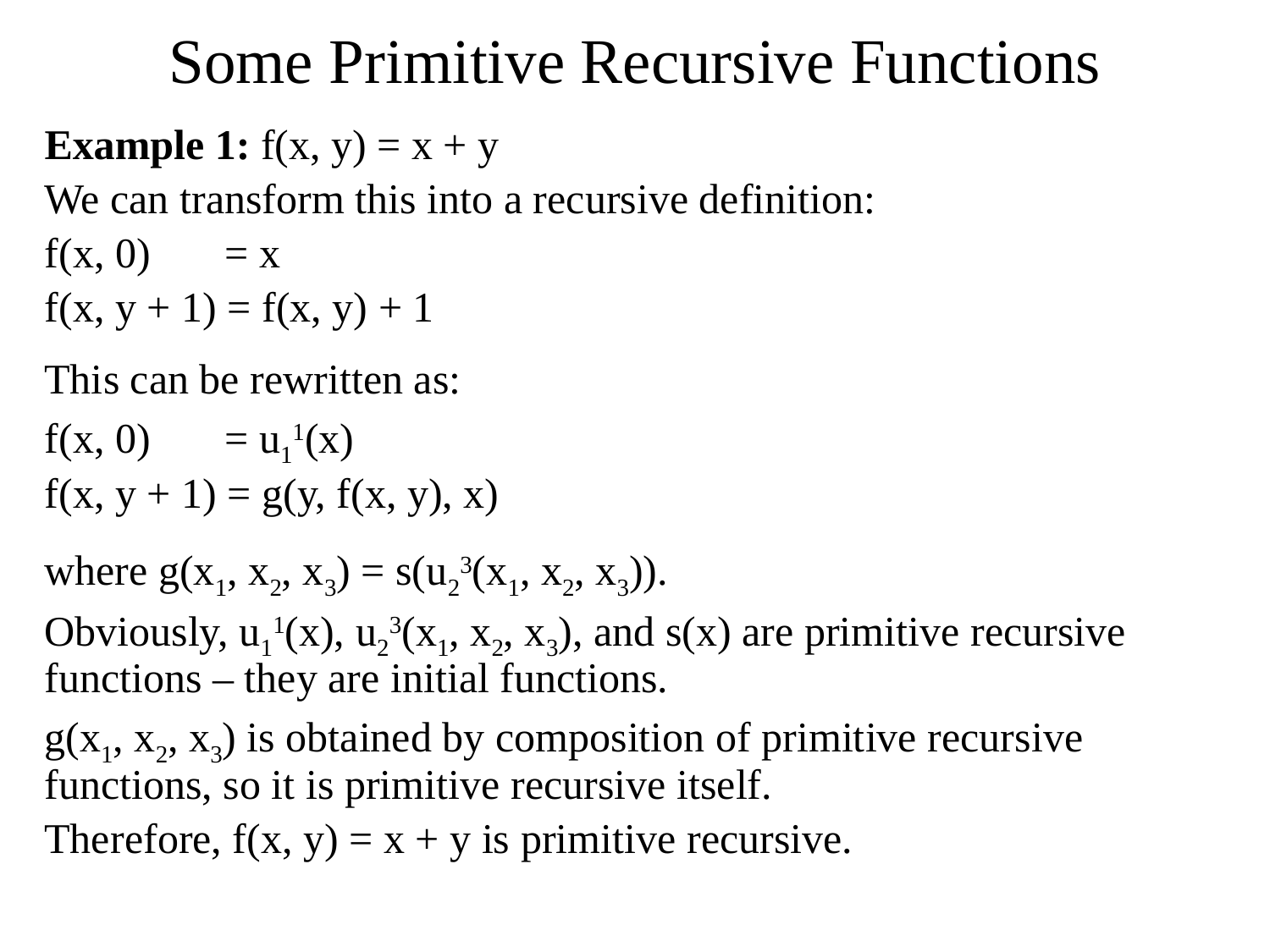

# Some Primitive Recursive Functions
Example 1: f(x, y) = x + y
We can transform this into a recursive definition:
f(x, 0)       = x
f(x, y + 1) = f(x, y) + 1

This can be rewritten as:
f(x, 0)       = u11(x)
f(x, y + 1) = g(y, f(x, y), x)

where g(x1, x2, x3) = s(u23(x1, x2, x3)).
Obviously, u11(x), u23(x1, x2, x3), and s(x) are primitive recursive functions – they are initial functions.
g(x1, x2, x3) is obtained by composition of primitive recursive functions, so it is primitive recursive itself.
Therefore, f(x, y) = x + y is primitive recursive.